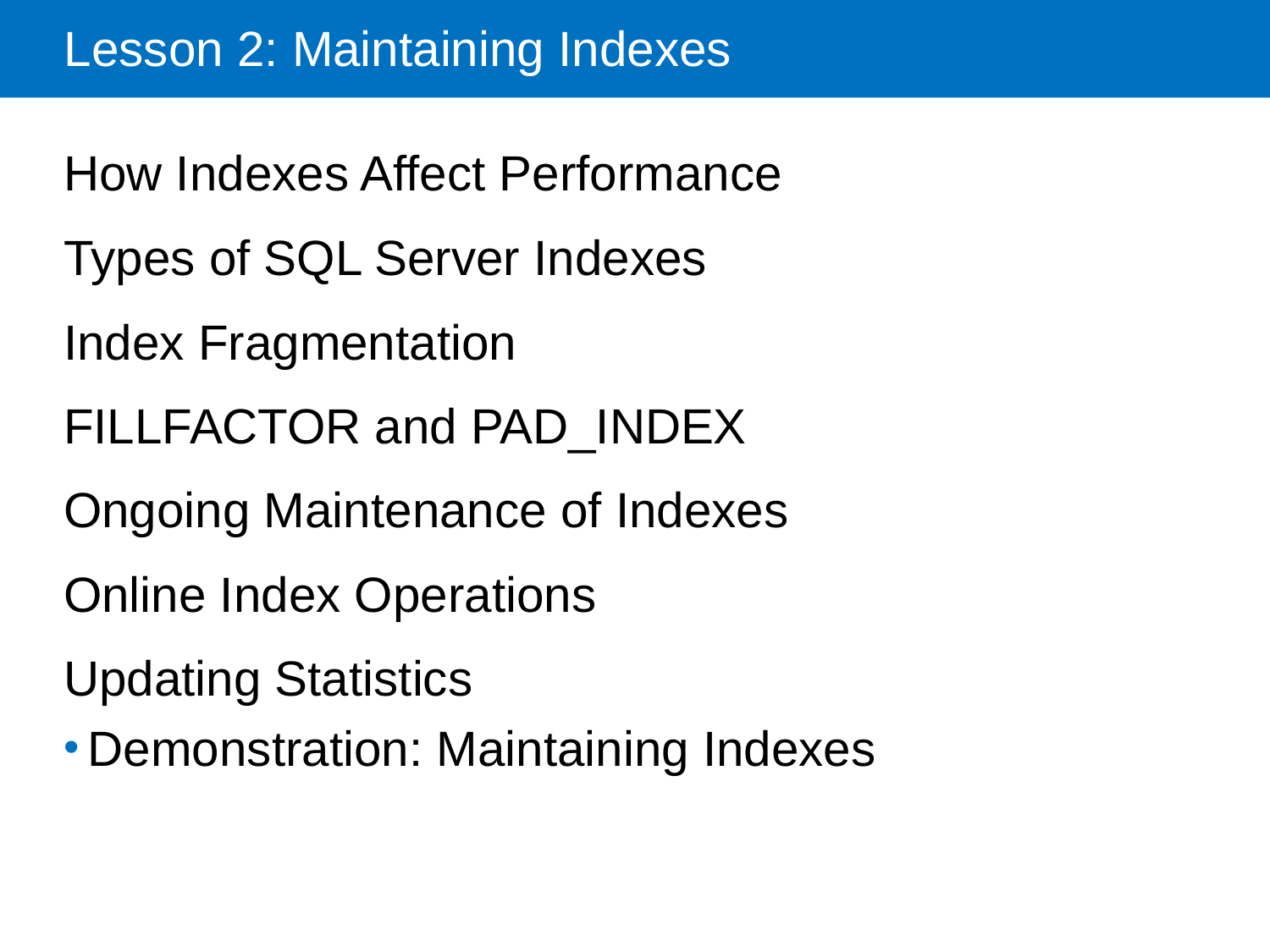

# Lesson 2: Maintaining Indexes
How Indexes Affect Performance
Types of SQL Server Indexes
Index Fragmentation
FILLFACTOR and PAD_INDEX
Ongoing Maintenance of Indexes
Online Index Operations
Updating Statistics
Demonstration: Maintaining Indexes